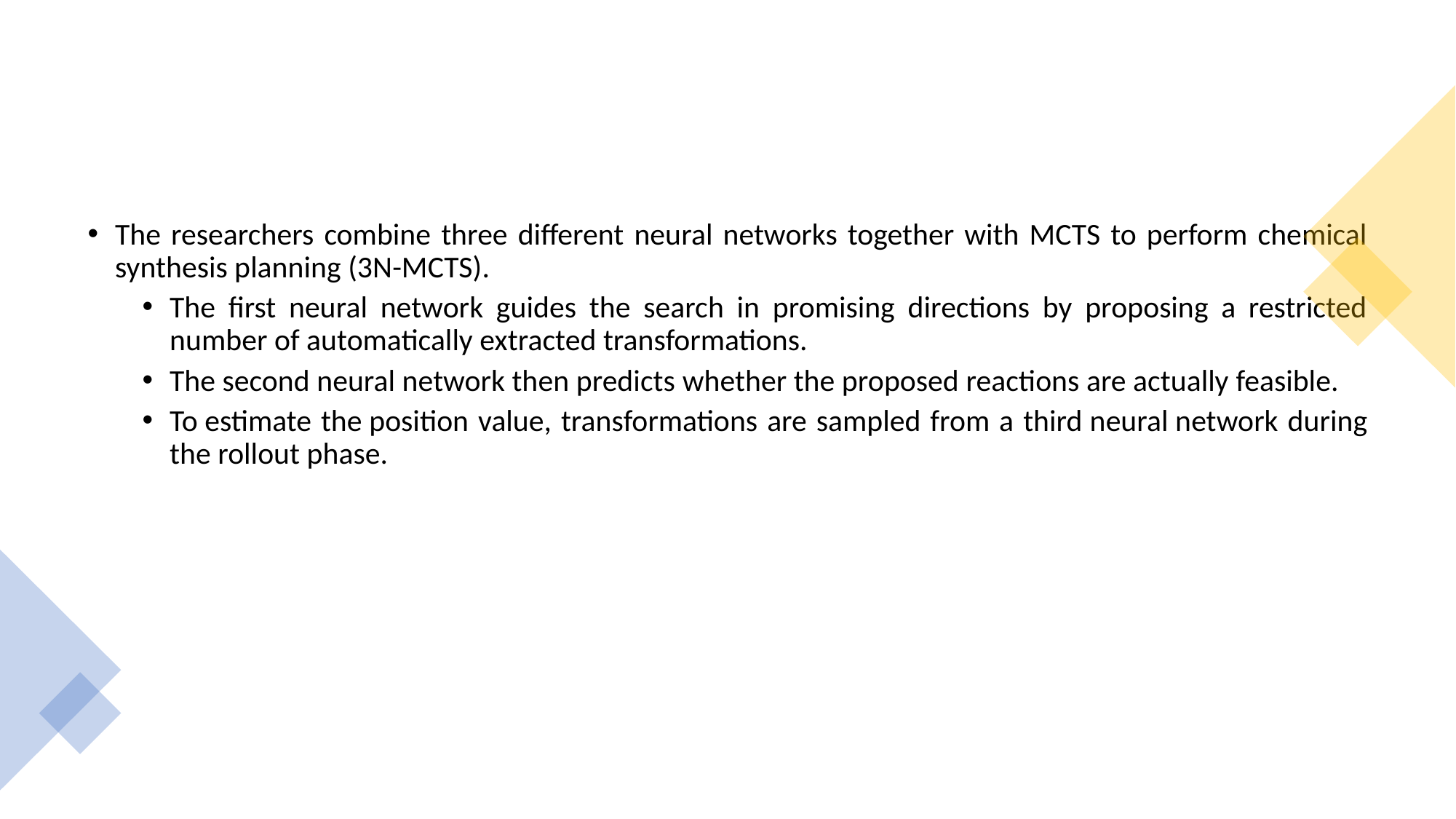

#

The researchers combine three different neural networks together with MCTS to perform chemical synthesis planning (3N-MCTS).
The first neural network guides the search in promising directions by proposing a restricted number of automatically extracted transformations.
The second neural network then predicts whether the proposed reactions are actually feasible.
To estimate the position value, transformations are sampled from a third neural network during the rollout phase.